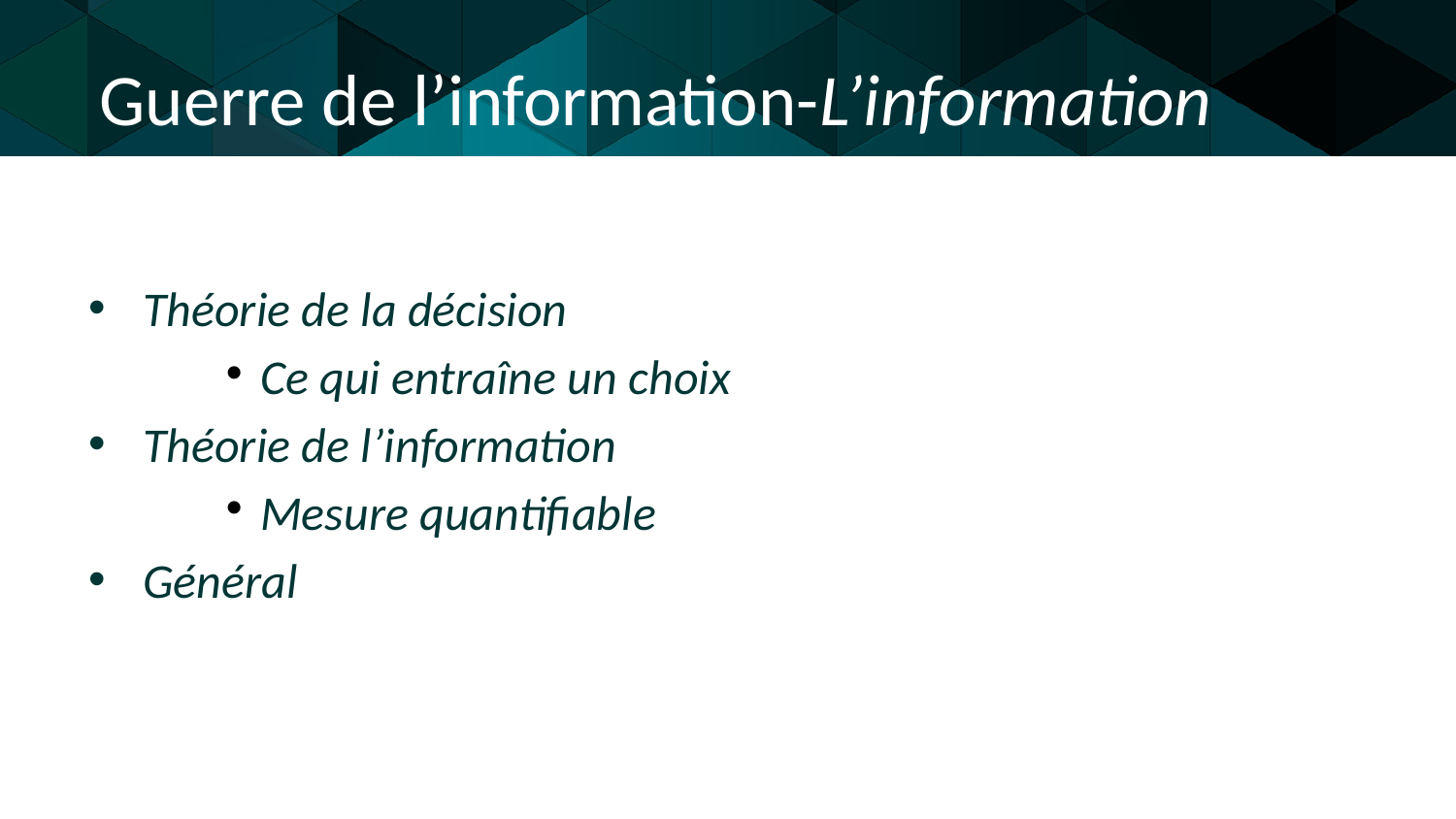

Guerre de l’information-L’information

Théorie de la décision
Ce qui entraîne un choix
Théorie de l’information
Mesure quantifiable
Général